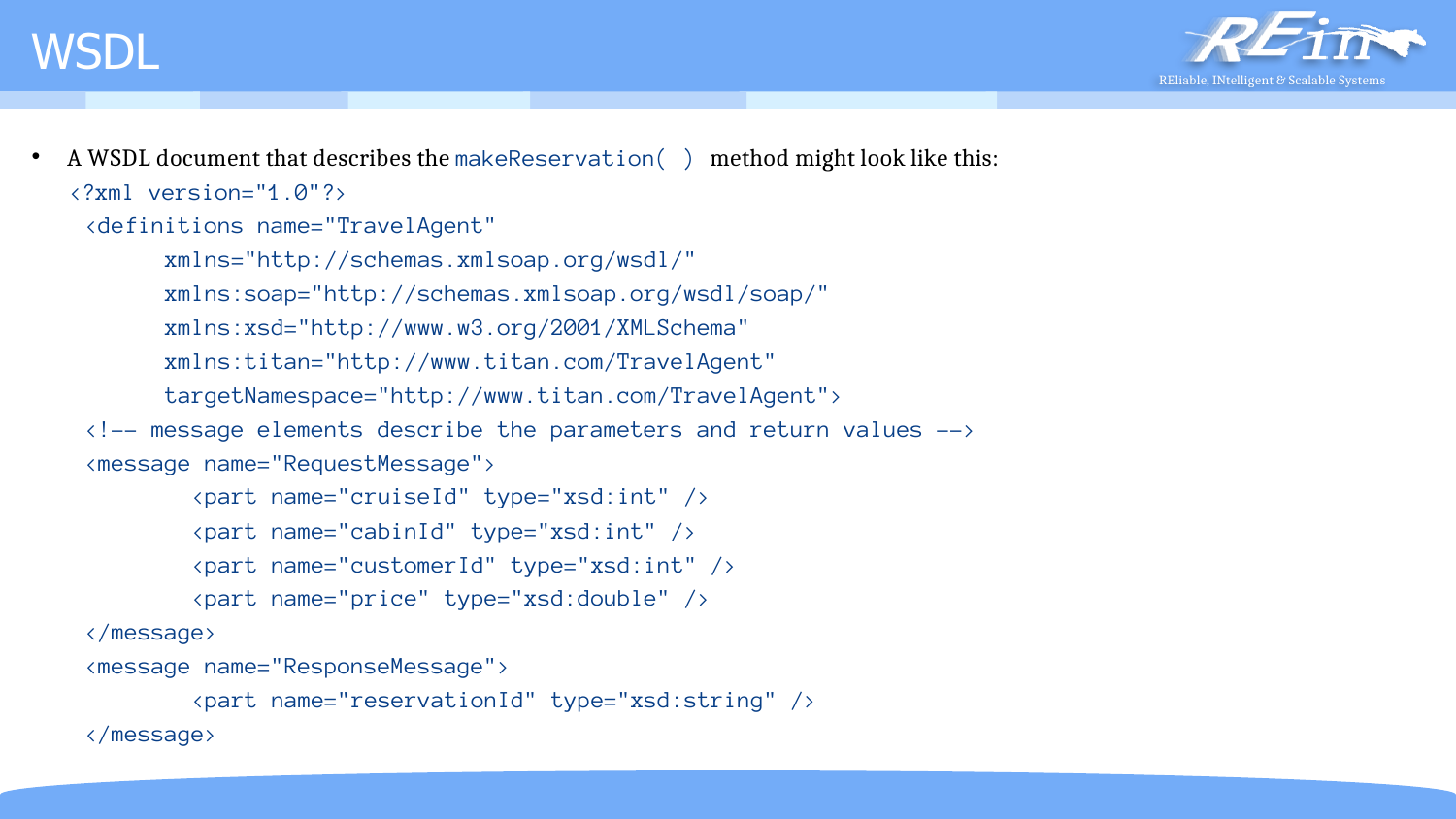

# WSDL
A WSDL document that describes the makeReservation( ) method might look like this:
       <?xml version="1.0"?>
    <definitions name="TravelAgent"
          xmlns="http://schemas.xmlsoap.org/wsdl/"
          xmlns:soap="http://schemas.xmlsoap.org/wsdl/soap/"
          xmlns:xsd="http://www.w3.org/2001/XMLSchema"
          xmlns:titan="http://www.titan.com/TravelAgent"
          targetNamespace="http://www.titan.com/TravelAgent">
    <!-- message elements describe the parameters and return values -->
    <message name="RequestMessage">
            <part name="cruiseId" type="xsd:int" />
            <part name="cabinId" type="xsd:int" />
            <part name="customerId" type="xsd:int" />
            <part name="price" type="xsd:double" />
    </message>
    <message name="ResponseMessage">
            <part name="reservationId" type="xsd:string" />
    </message>
6